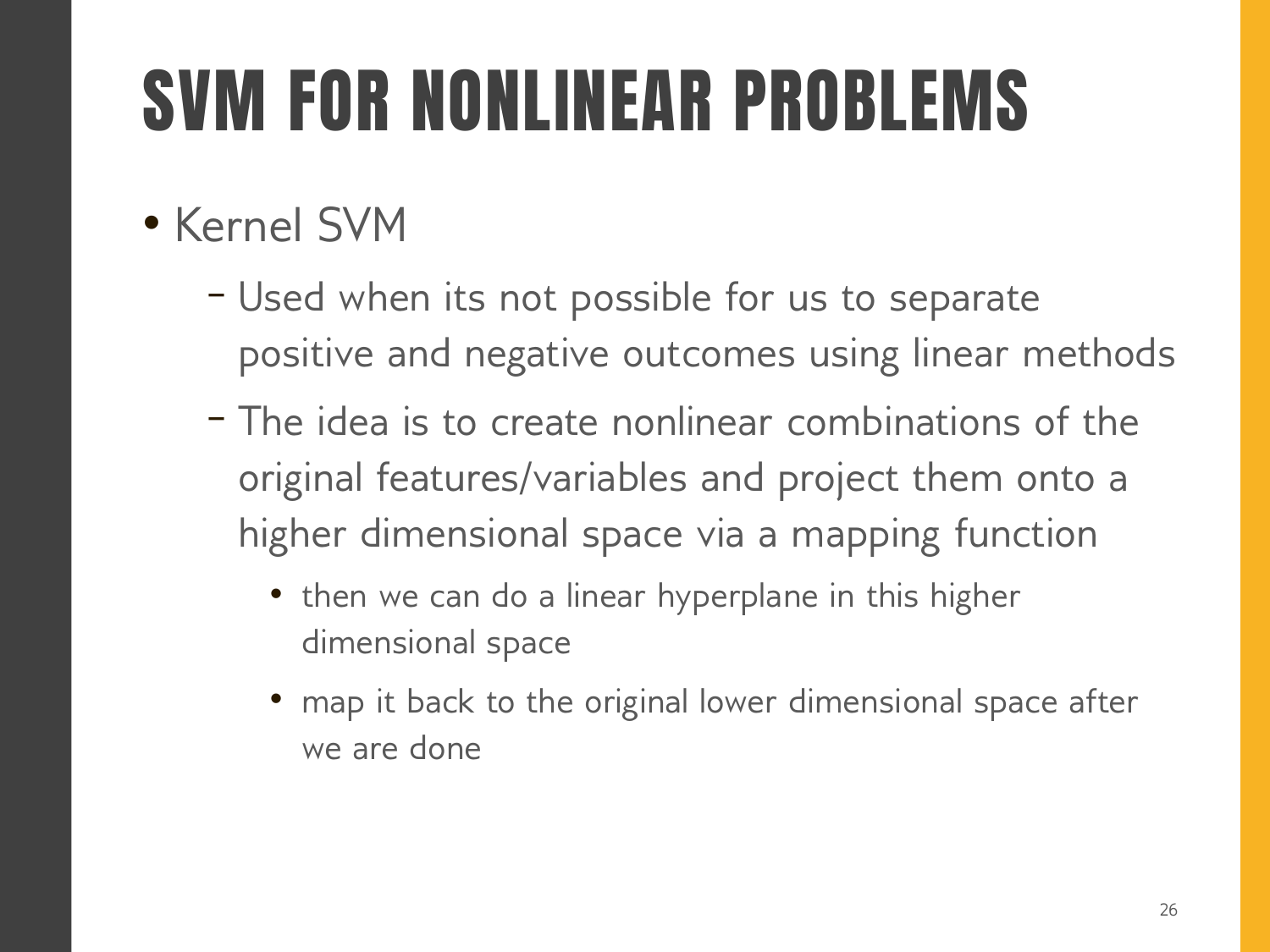

# SVM for Nonlinear problems
Kernel SVM
Used when its not possible for us to separate positive and negative outcomes using linear methods
The idea is to create nonlinear combinations of the original features/variables and project them onto a higher dimensional space via a mapping function
then we can do a linear hyperplane in this higher dimensional space
map it back to the original lower dimensional space after we are done
26